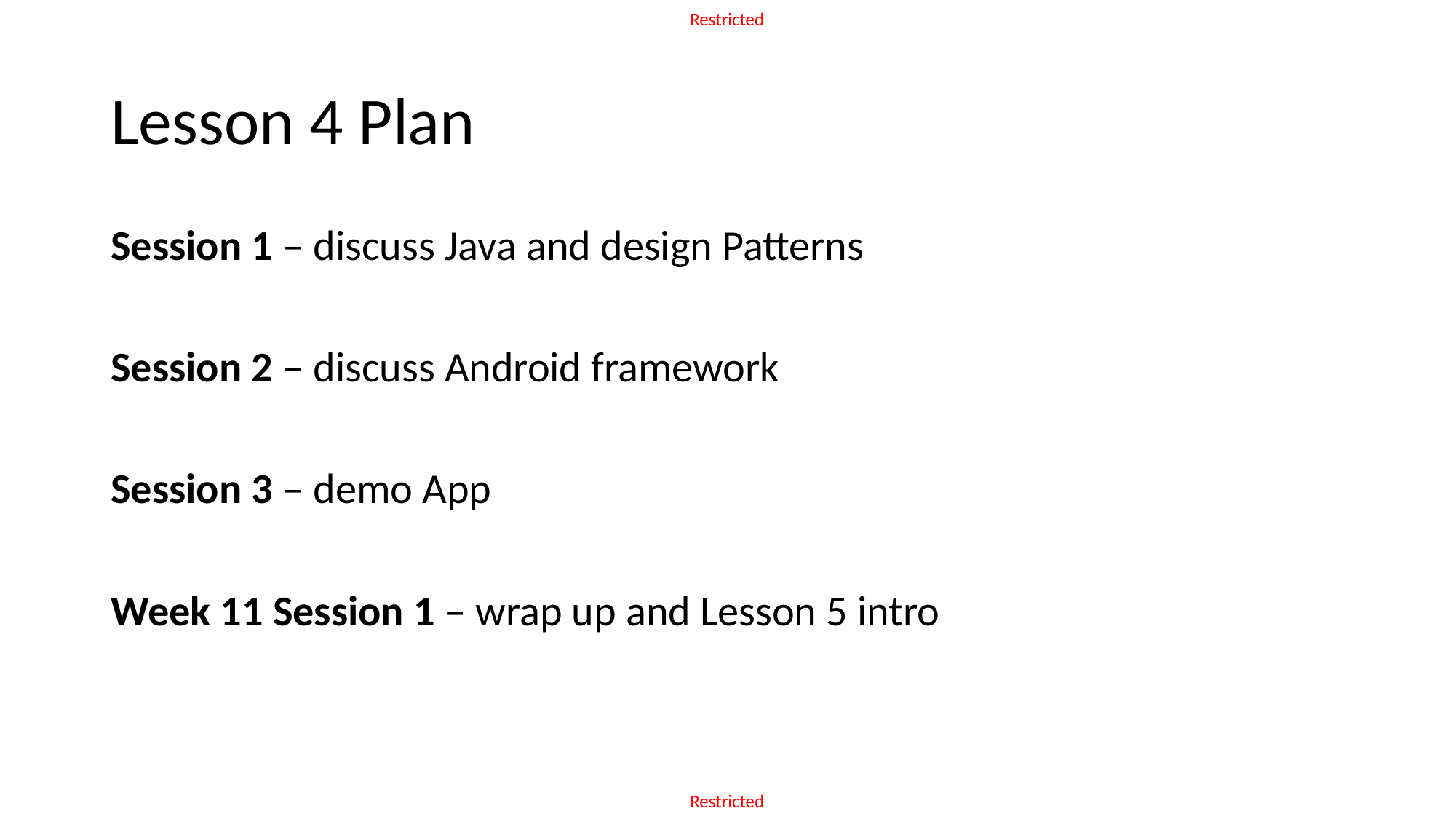

# Lesson 4 Plan
Session 1 – discuss Java and design Patterns

Session 2 – discuss Android framework

Session 3 – demo App

Week 11 Session 1 – wrap up and Lesson 5 intro